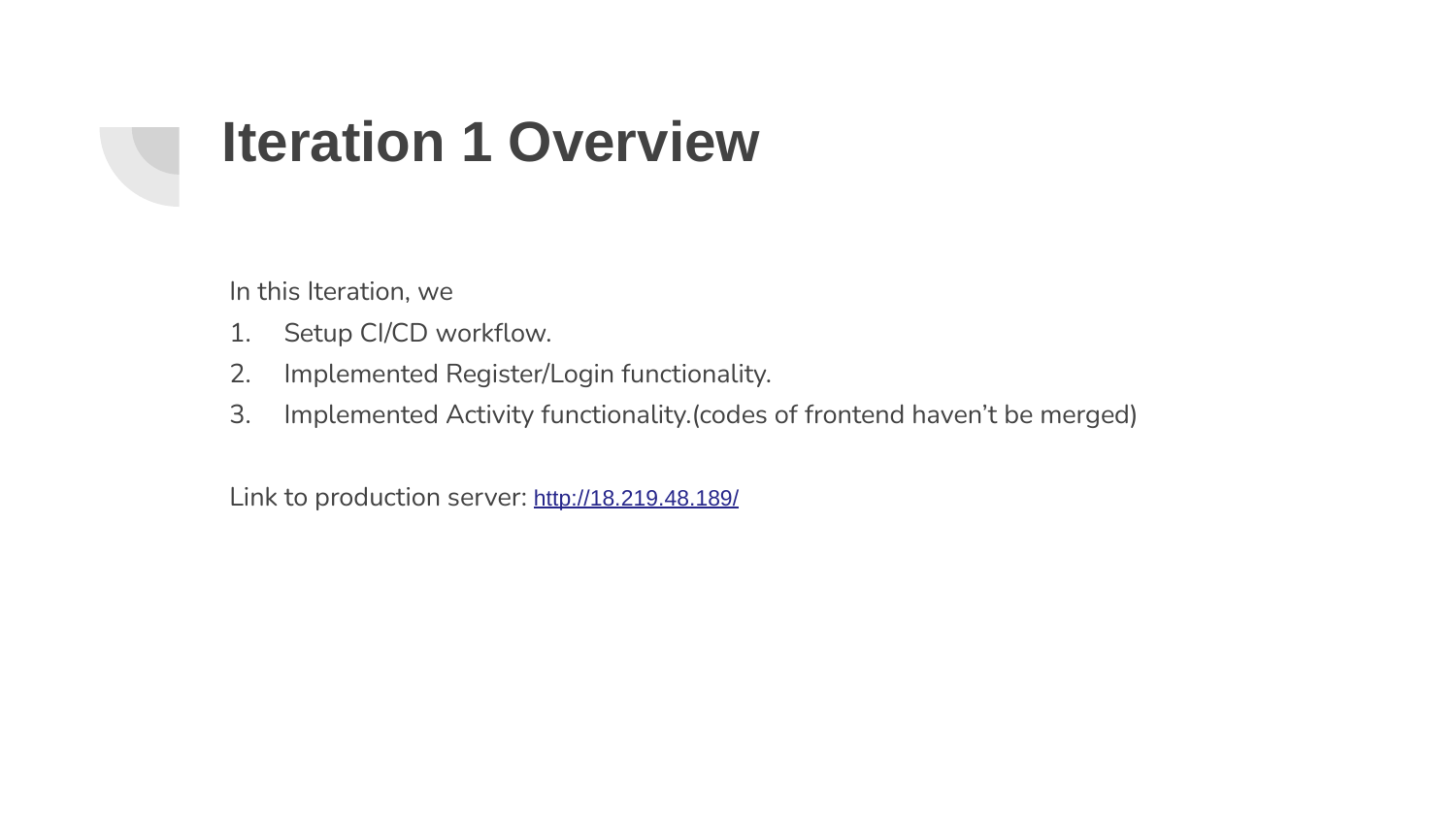

# Iteration 1 Overview
In this Iteration, we
Setup CI/CD workflow.
Implemented Register/Login functionality.
Implemented Activity functionality.(codes of frontend haven’t be merged)

Link to production server: http://18.219.48.189/